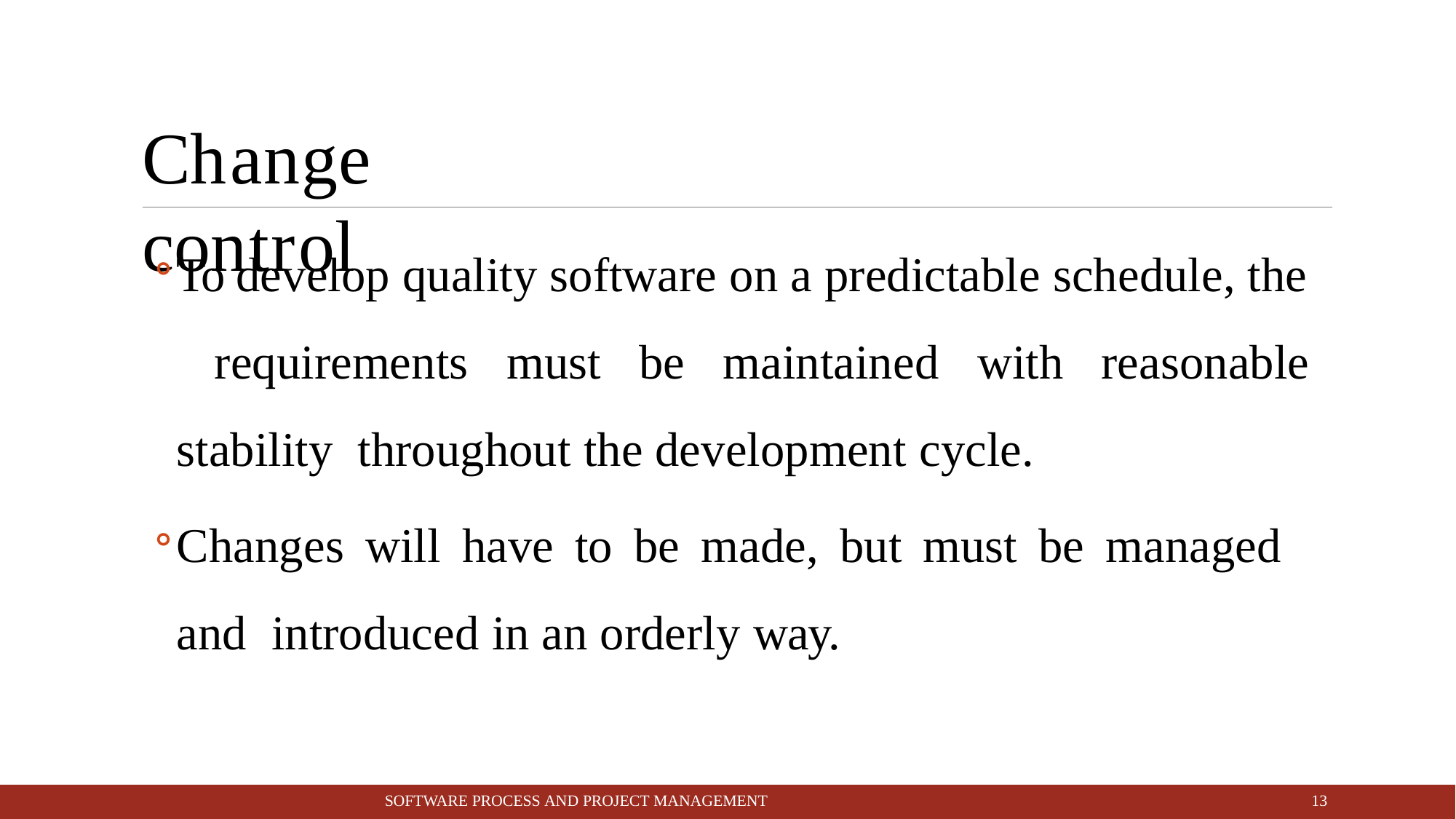

# Change control
To develop quality software on a predictable schedule, the  requirements must be maintained with reasonable stability  throughout the development cycle.
Changes will have to be made, but must be managed and  introduced in an orderly way.
13
SOFTWARE PROCESS AND PROJECT MANAGEMENT